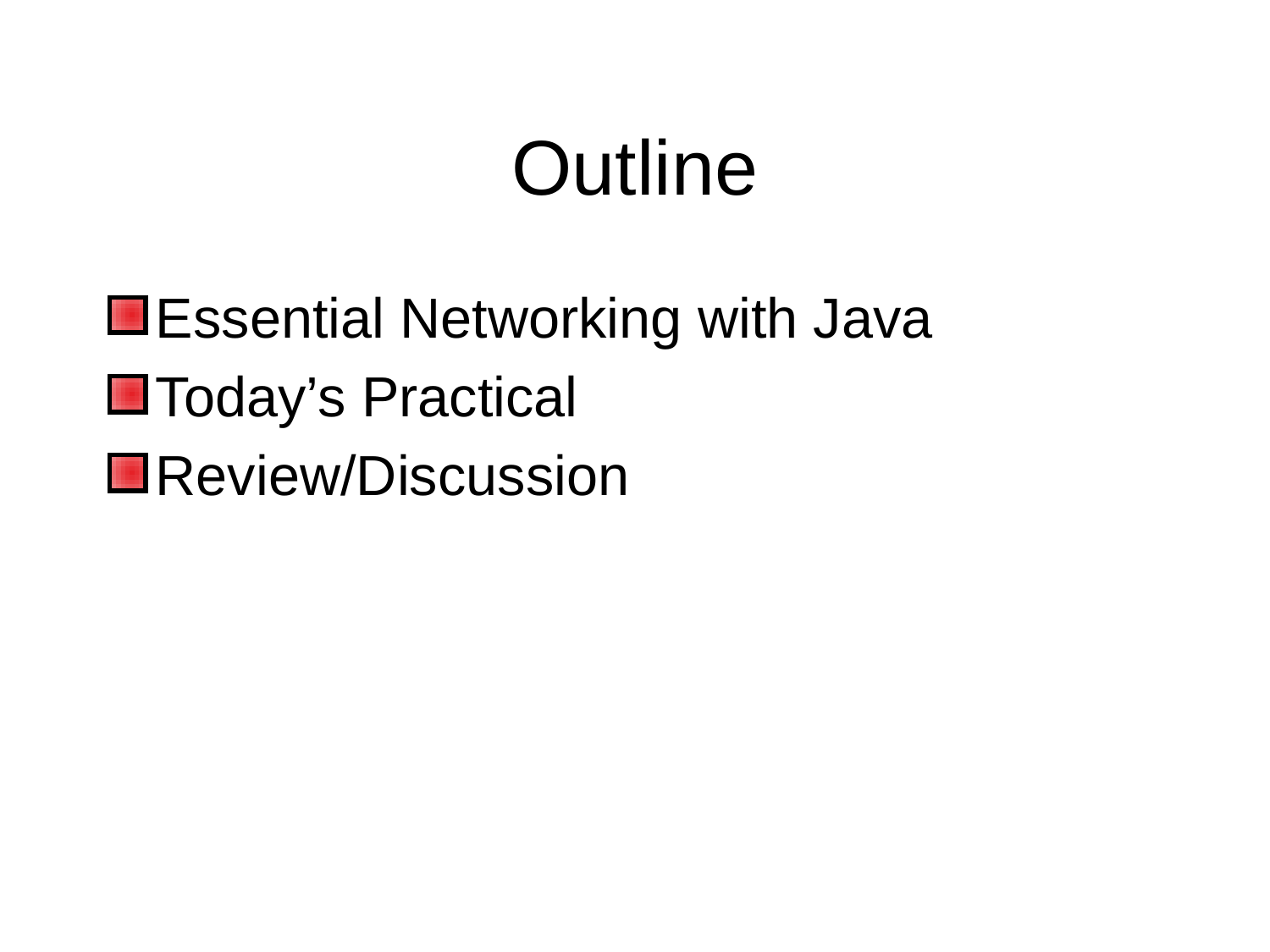

# Outline
Essential Networking with Java
Today’s Practical
Review/Discussion